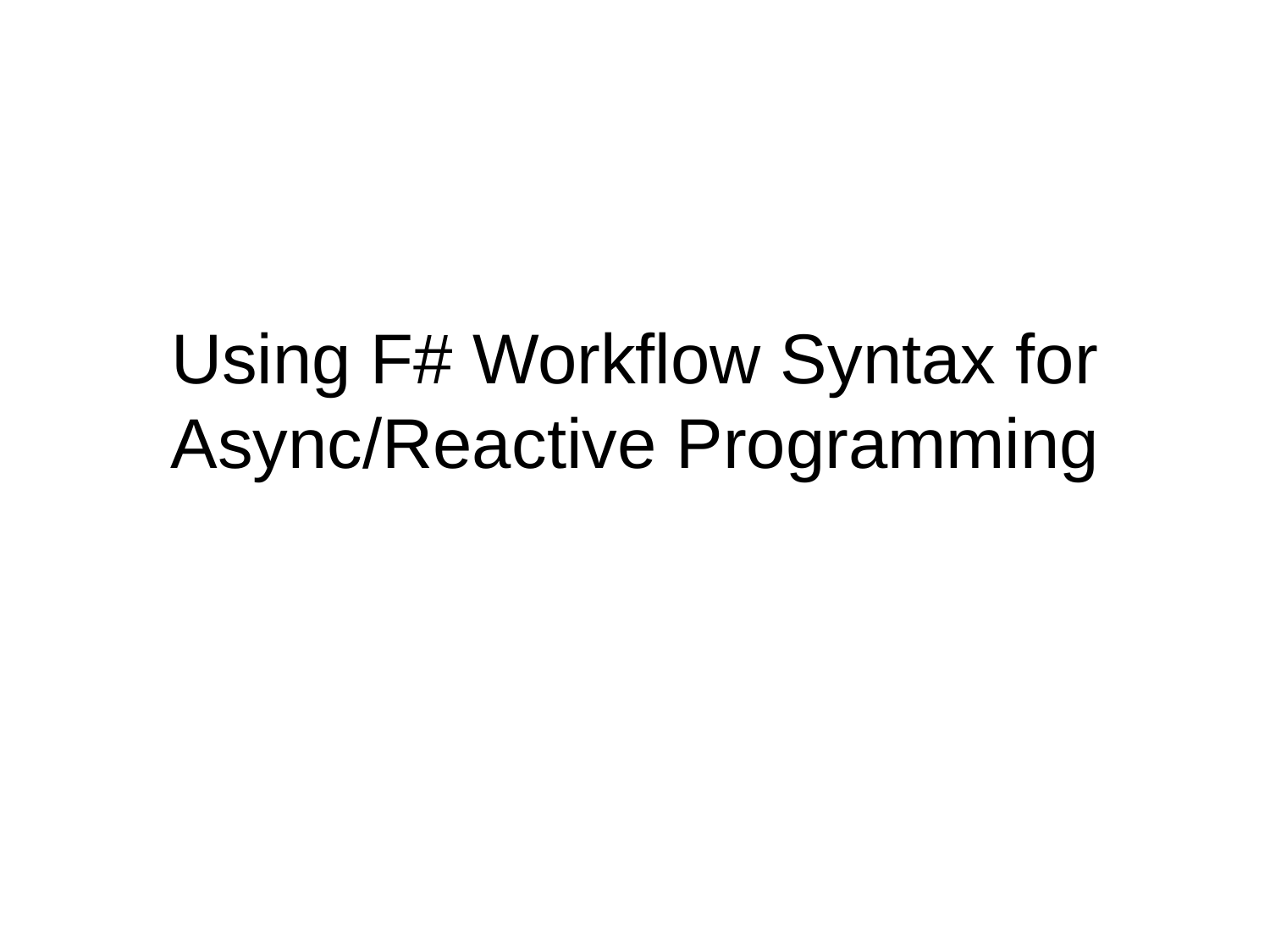

# Using F# Workflow Syntax for Async/Reactive Programming